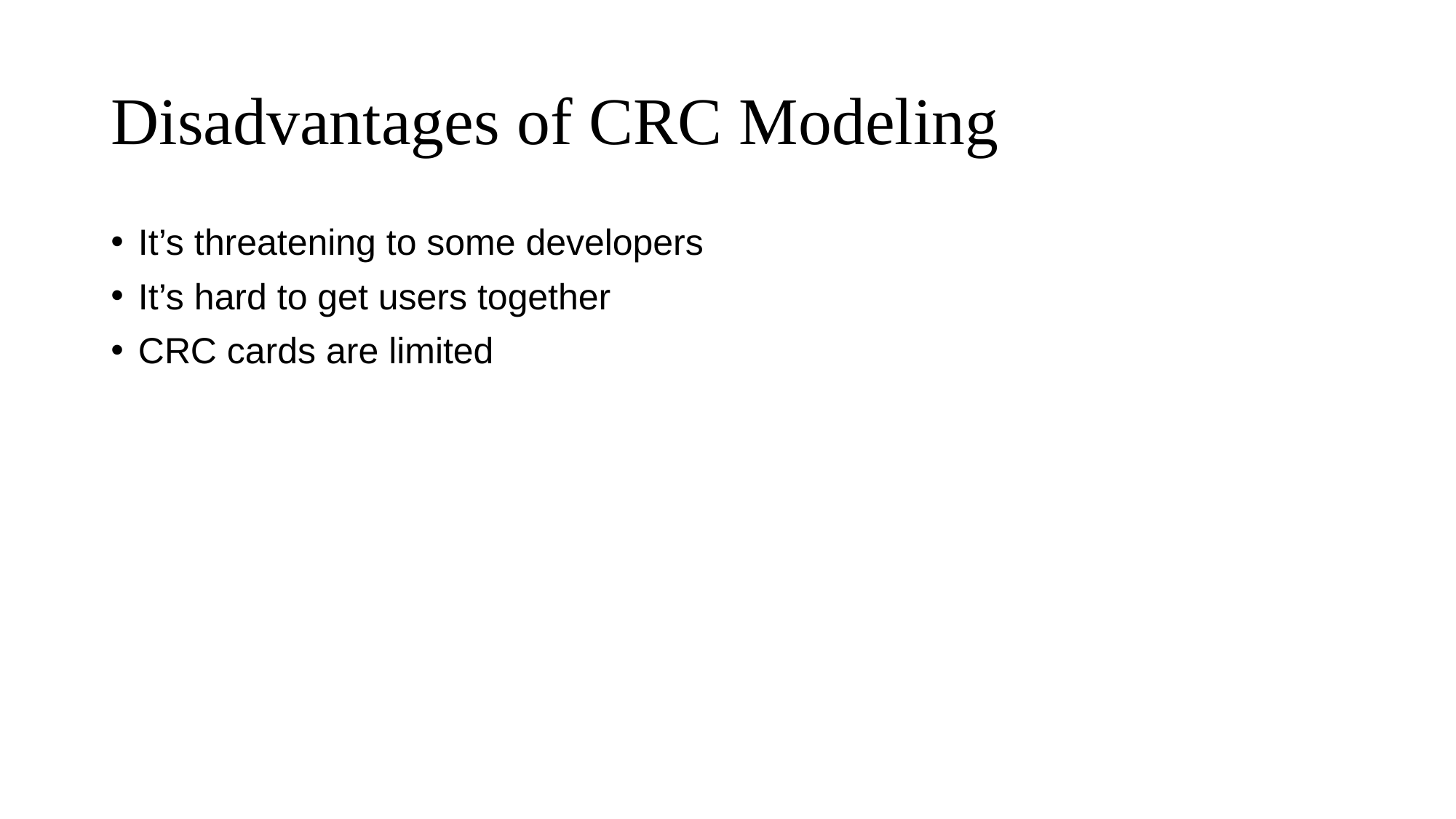

# Disadvantages of CRC Modeling
It’s threatening to some developers
It’s hard to get users together
CRC cards are limited